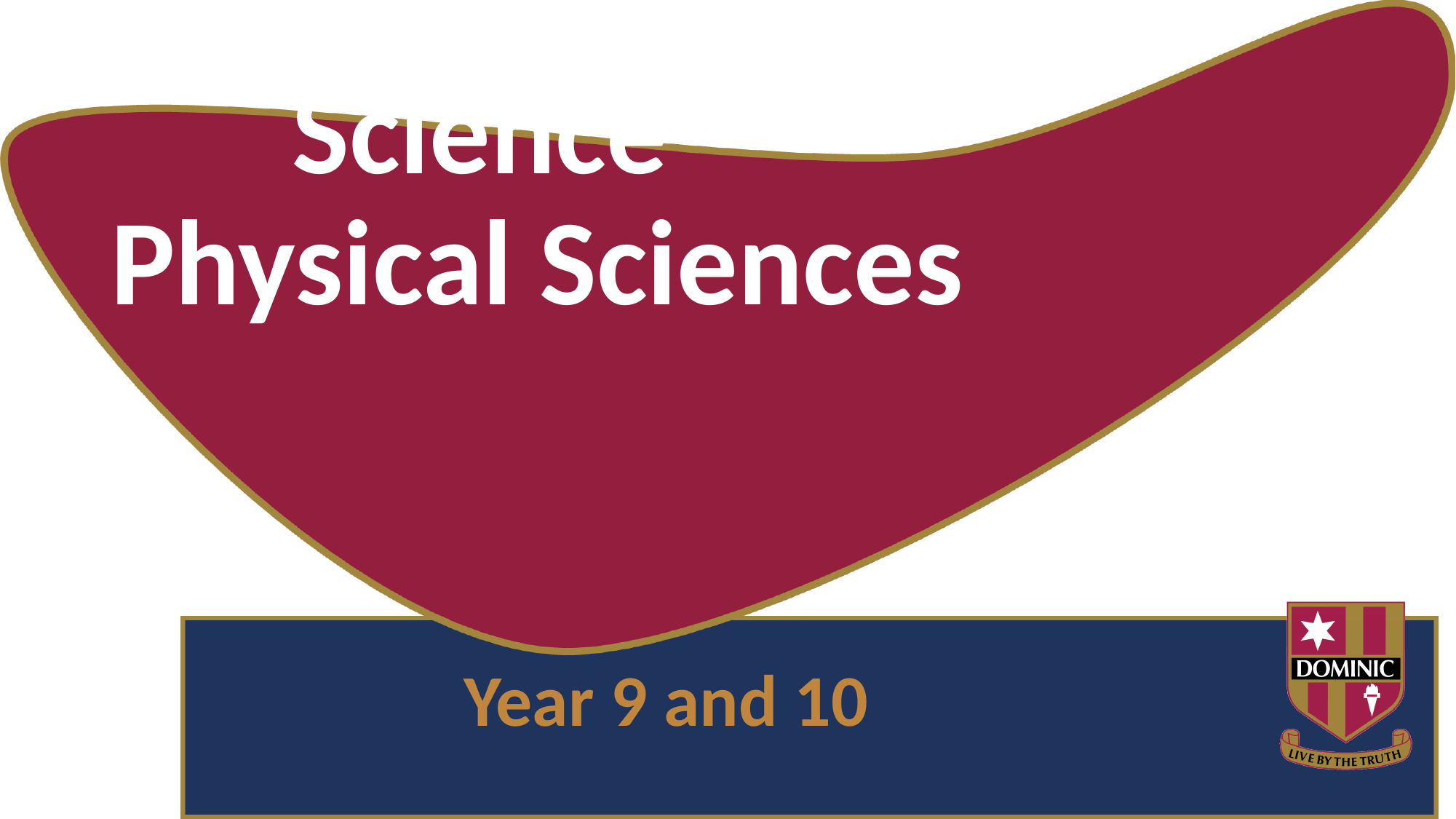

# Science – Physical Sciences
Year 9 and 10